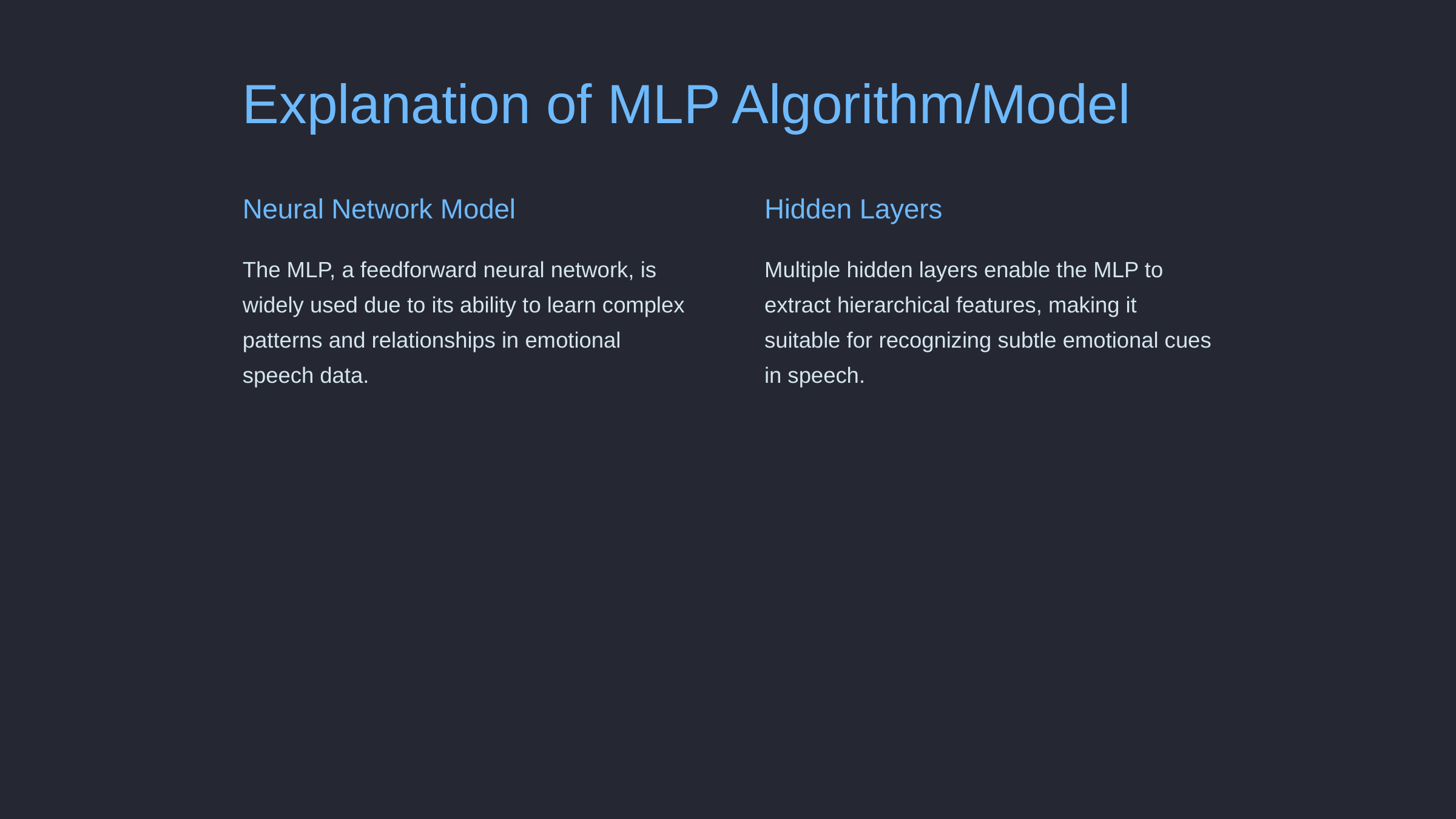

Explanation of MLP Algorithm/Model
Neural Network Model
Hidden Layers
The MLP, a feedforward neural network, is widely used due to its ability to learn complex patterns and relationships in emotional speech data.
Multiple hidden layers enable the MLP to extract hierarchical features, making it suitable for recognizing subtle emotional cues in speech.